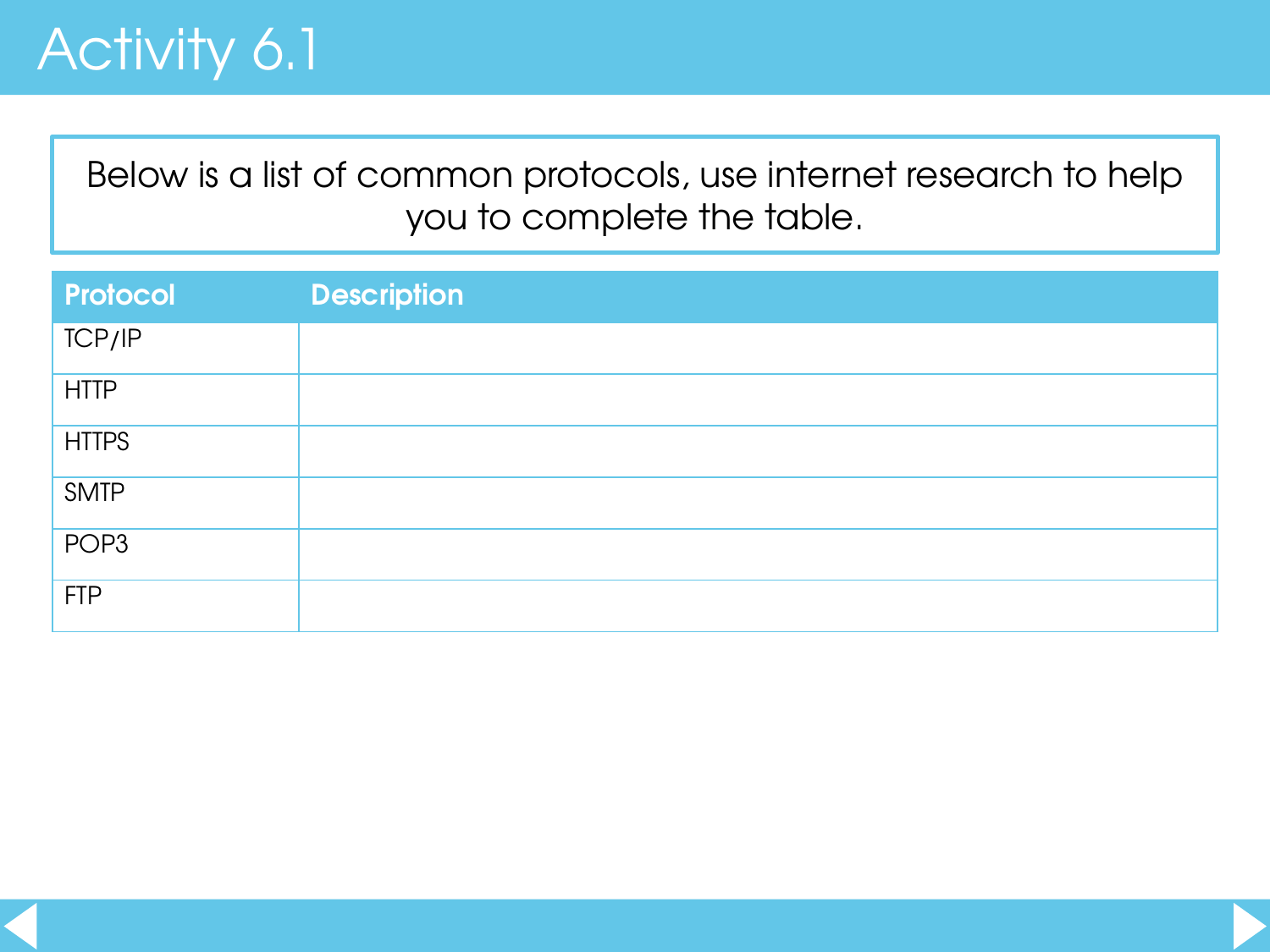

# Activity 6.1
Below is a list of common protocols, use internet research to help you to complete the table.
| Protocol | Description |
| --- | --- |
| TCP/IP |  |
| HTTP |  |
| HTTPS |  |
| SMTP |  |
| POP3 |  |
| FTP |  |